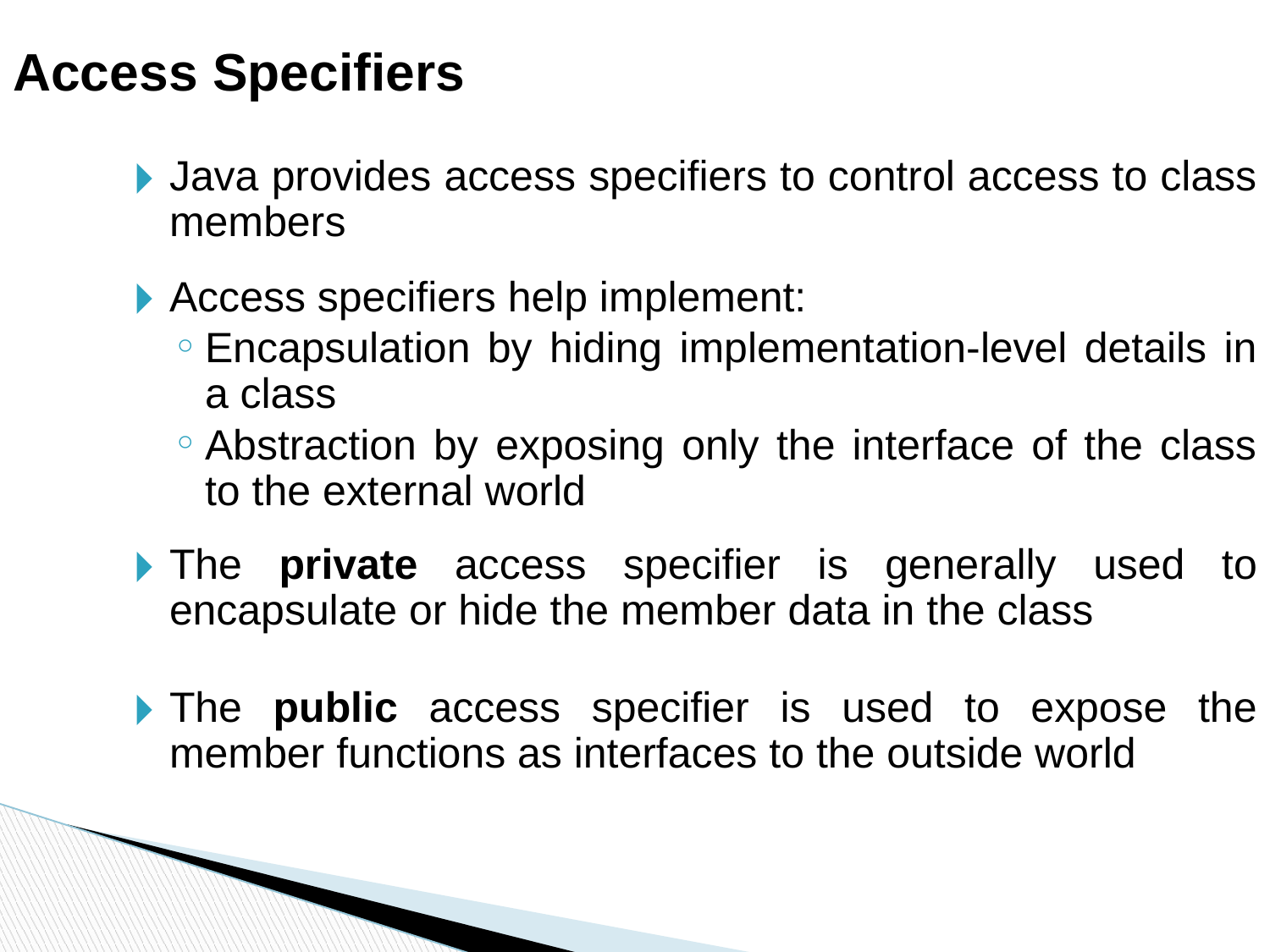

Access Specifiers
Java provides access specifiers to control access to class members

Access specifiers help implement:
Encapsulation by hiding implementation-level details in a class
Abstraction by exposing only the interface of the class to the external world

The private access specifier is generally used to encapsulate or hide the member data in the class

The public access specifier is used to expose the member functions as interfaces to the outside world